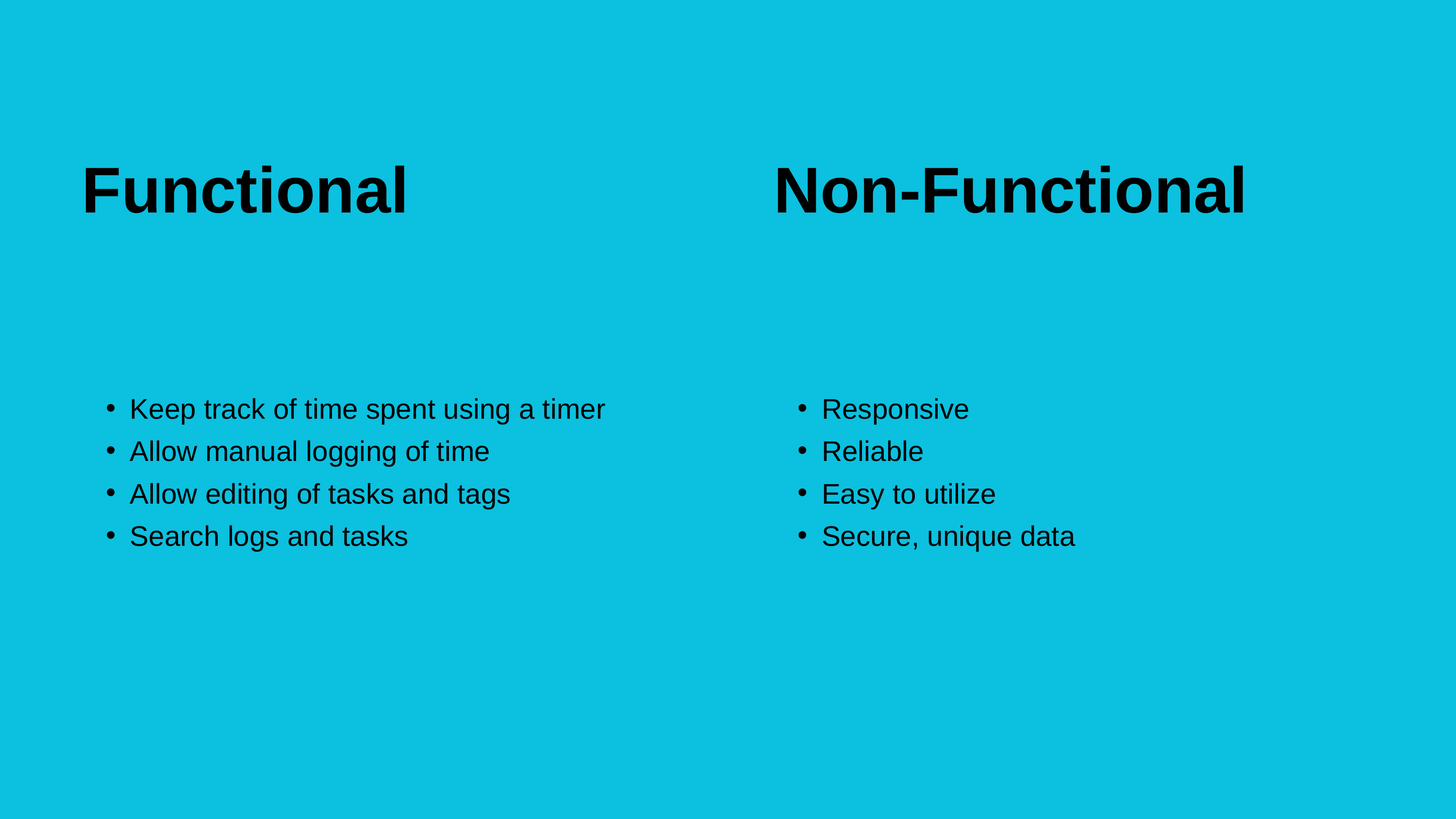

Functional
Non-Functional
Keep track of time spent using a timer
Allow manual logging of time
Allow editing of tasks and tags
Search logs and tasks
Responsive
Reliable
Easy to utilize
Secure, unique data